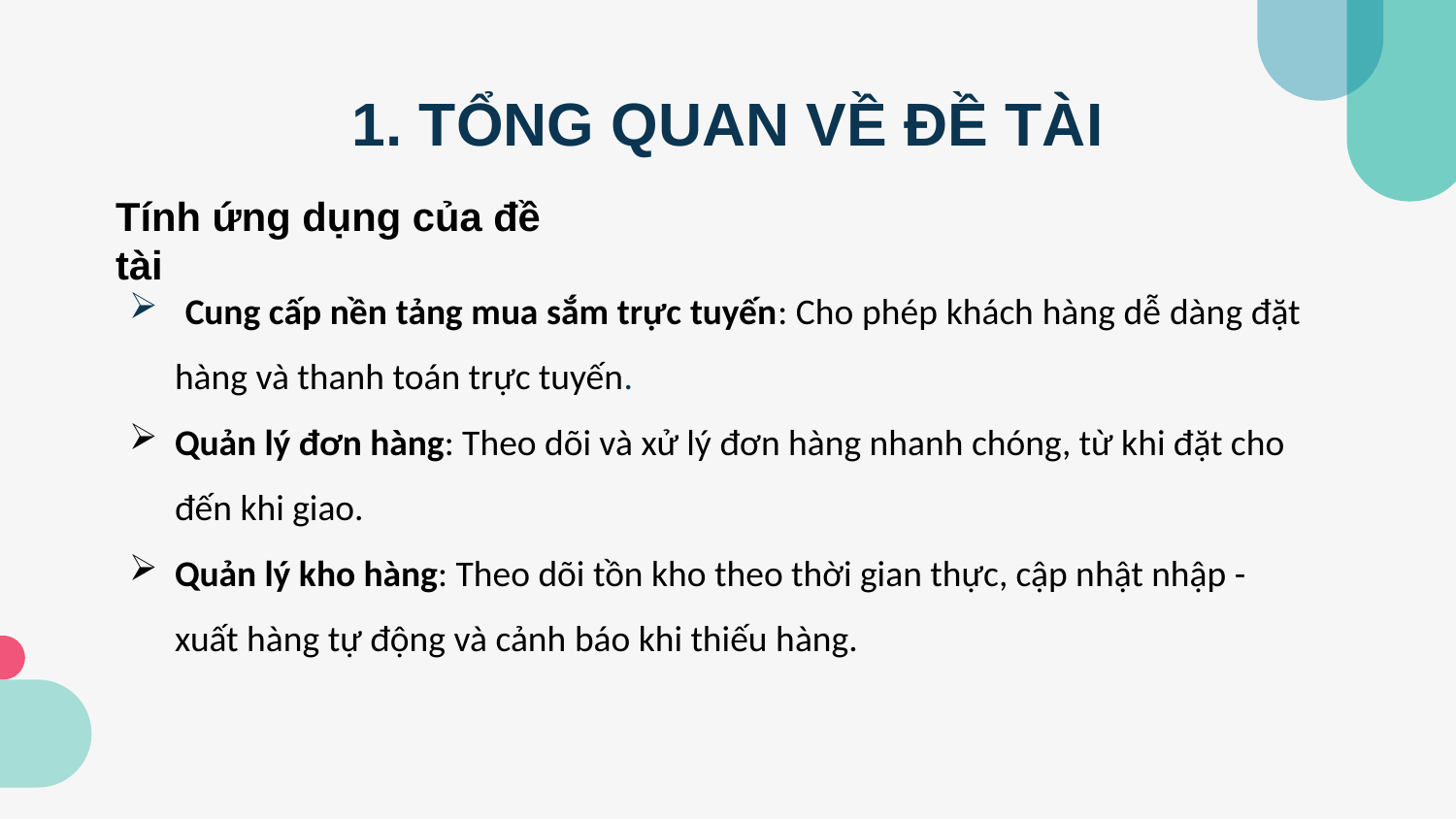

# 1. TỔNG QUAN VỀ ĐỀ TÀI
Tính ứng dụng của đề tài
 Cung cấp nền tảng mua sắm trực tuyến: Cho phép khách hàng dễ dàng đặt hàng và thanh toán trực tuyến.
Quản lý đơn hàng: Theo dõi và xử lý đơn hàng nhanh chóng, từ khi đặt cho đến khi giao.
Quản lý kho hàng: Theo dõi tồn kho theo thời gian thực, cập nhật nhập - xuất hàng tự động và cảnh báo khi thiếu hàng.